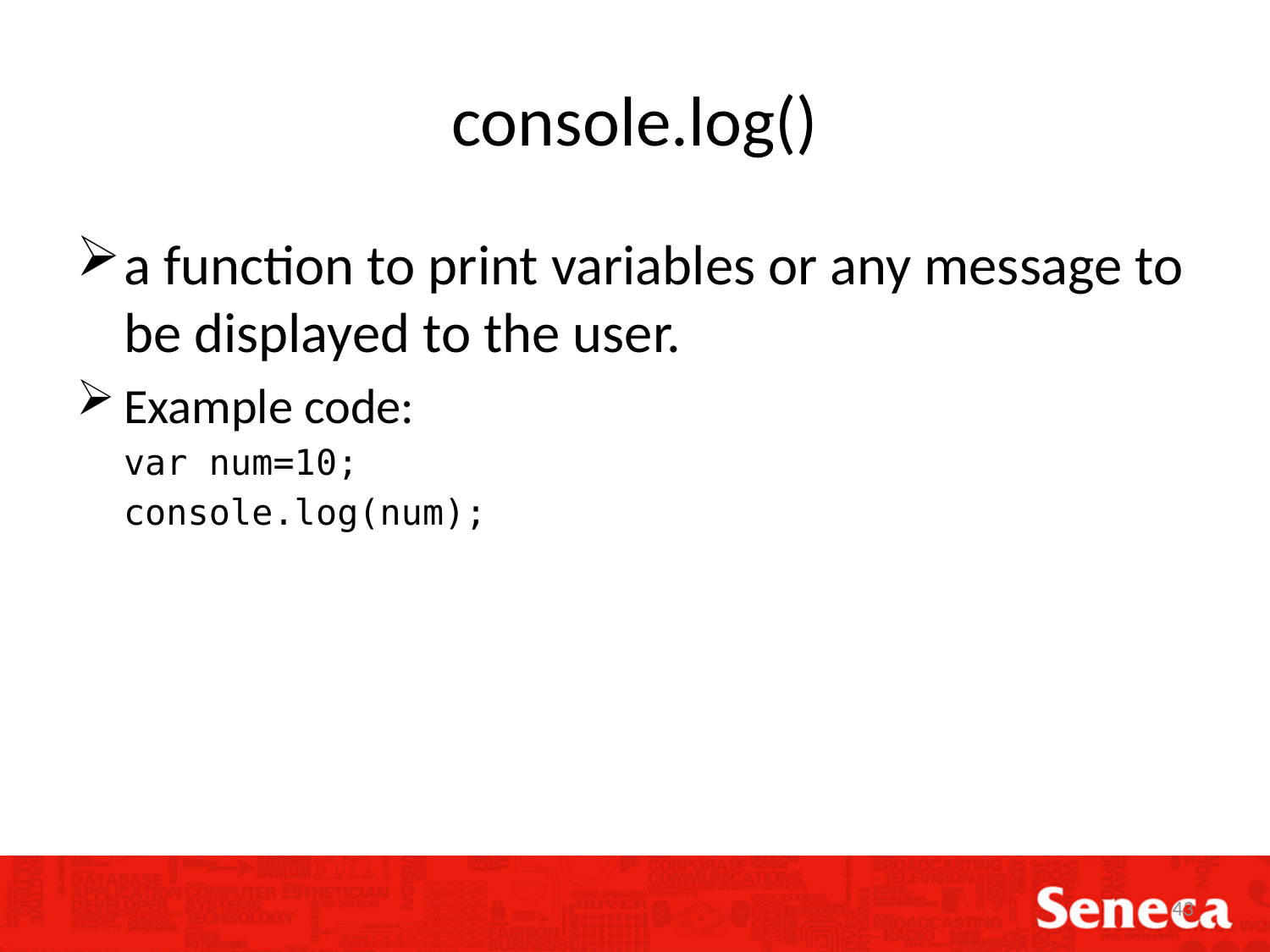

# console.log()
a function to print variables or any message to be displayed to the user.
Example code:
var num=10;
console.log(num);

43